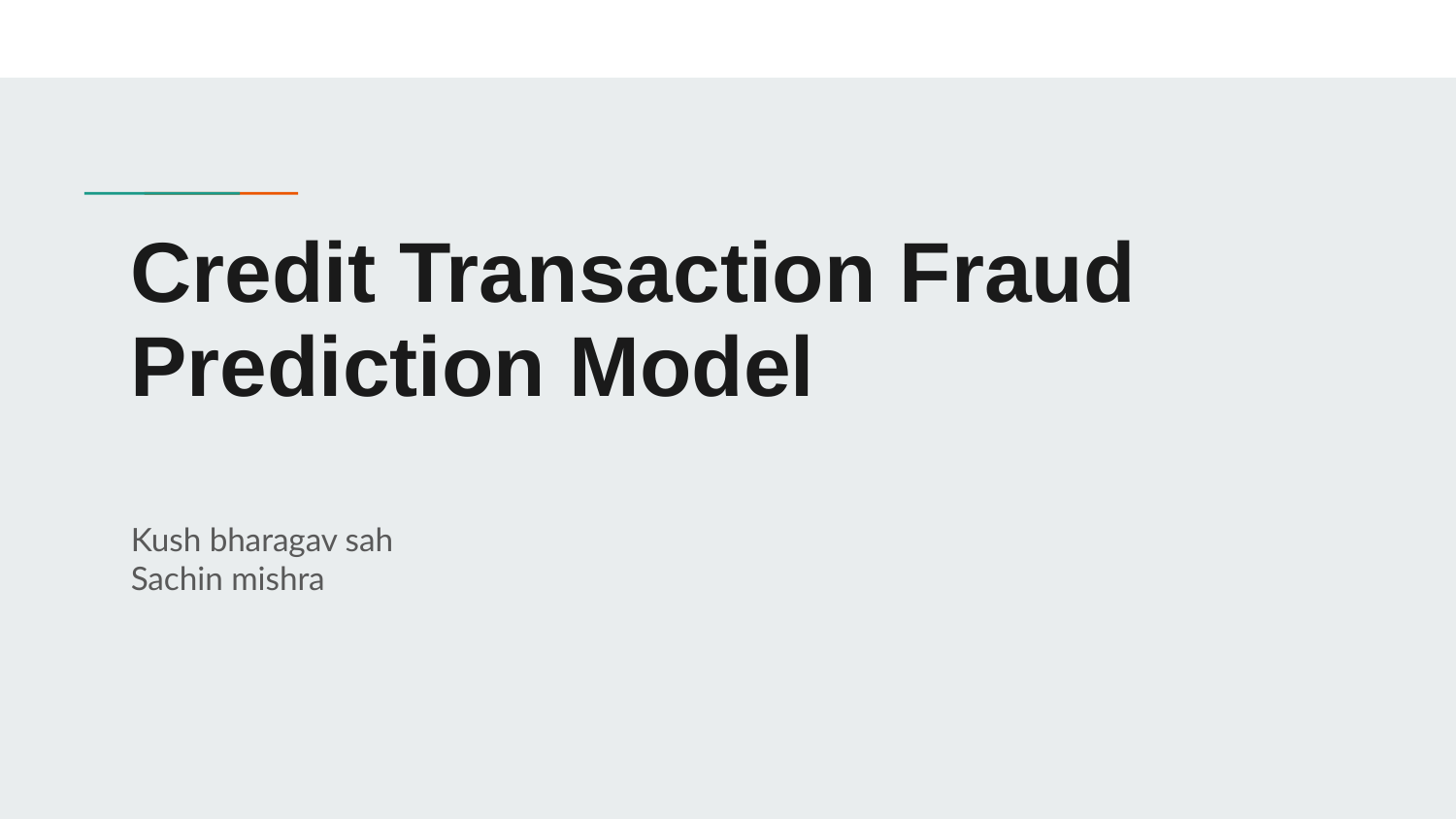

# Credit Transaction Fraud Prediction Model
Kush bharagav sah
Sachin mishra